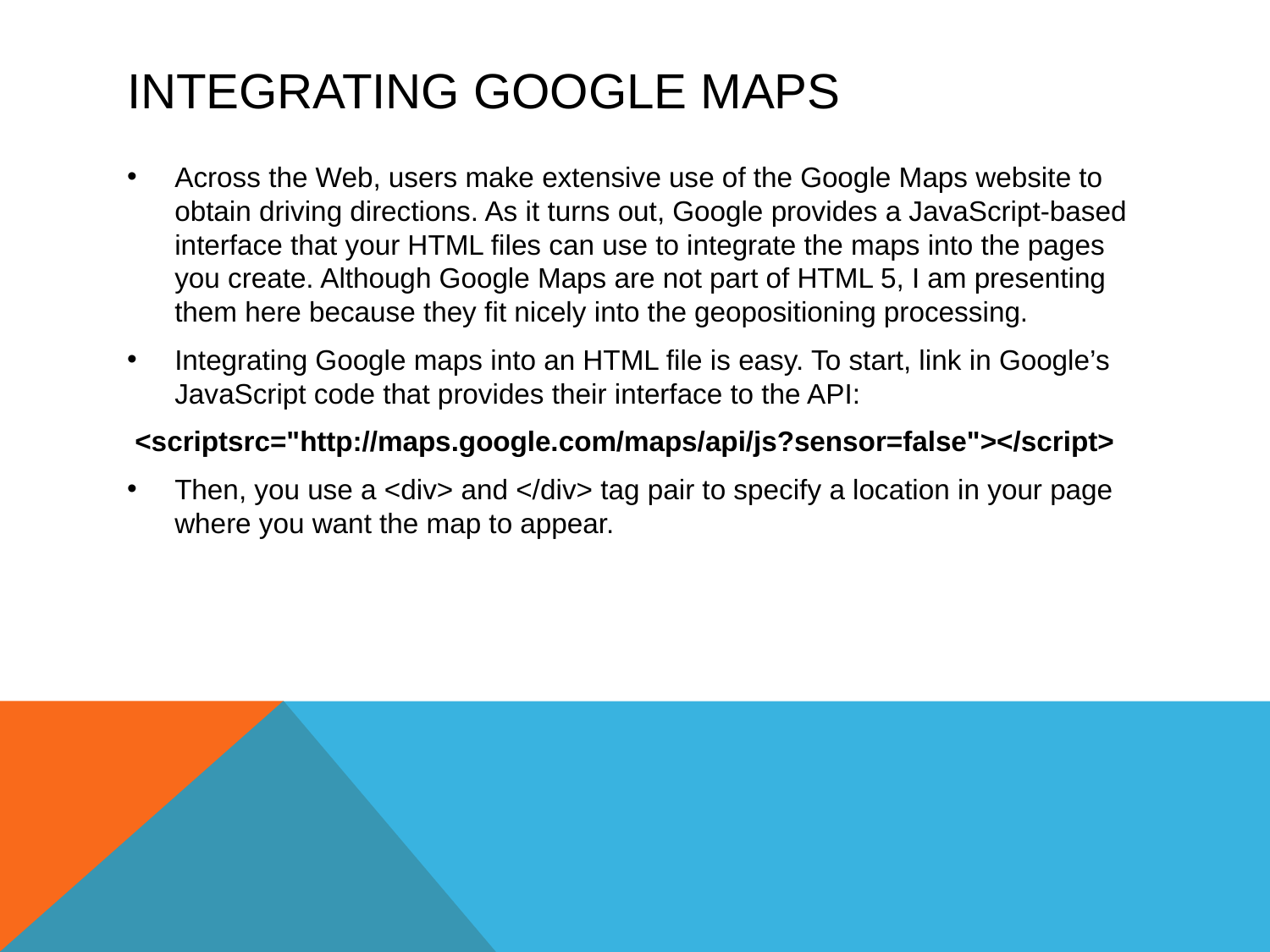

# Integrating Google Maps
Across the Web, users make extensive use of the Google Maps website to obtain driving directions. As it turns out, Google provides a JavaScript-based interface that your HTML files can use to integrate the maps into the pages you create. Although Google Maps are not part of HTML 5, I am presenting them here because they fit nicely into the geopositioning processing.
Integrating Google maps into an HTML file is easy. To start, link in Google’s JavaScript code that provides their interface to the API:
 <scriptsrc="http://maps.google.com/maps/api/js?sensor=false"></script>
Then, you use a <div> and </div> tag pair to specify a location in your page where you want the map to appear.